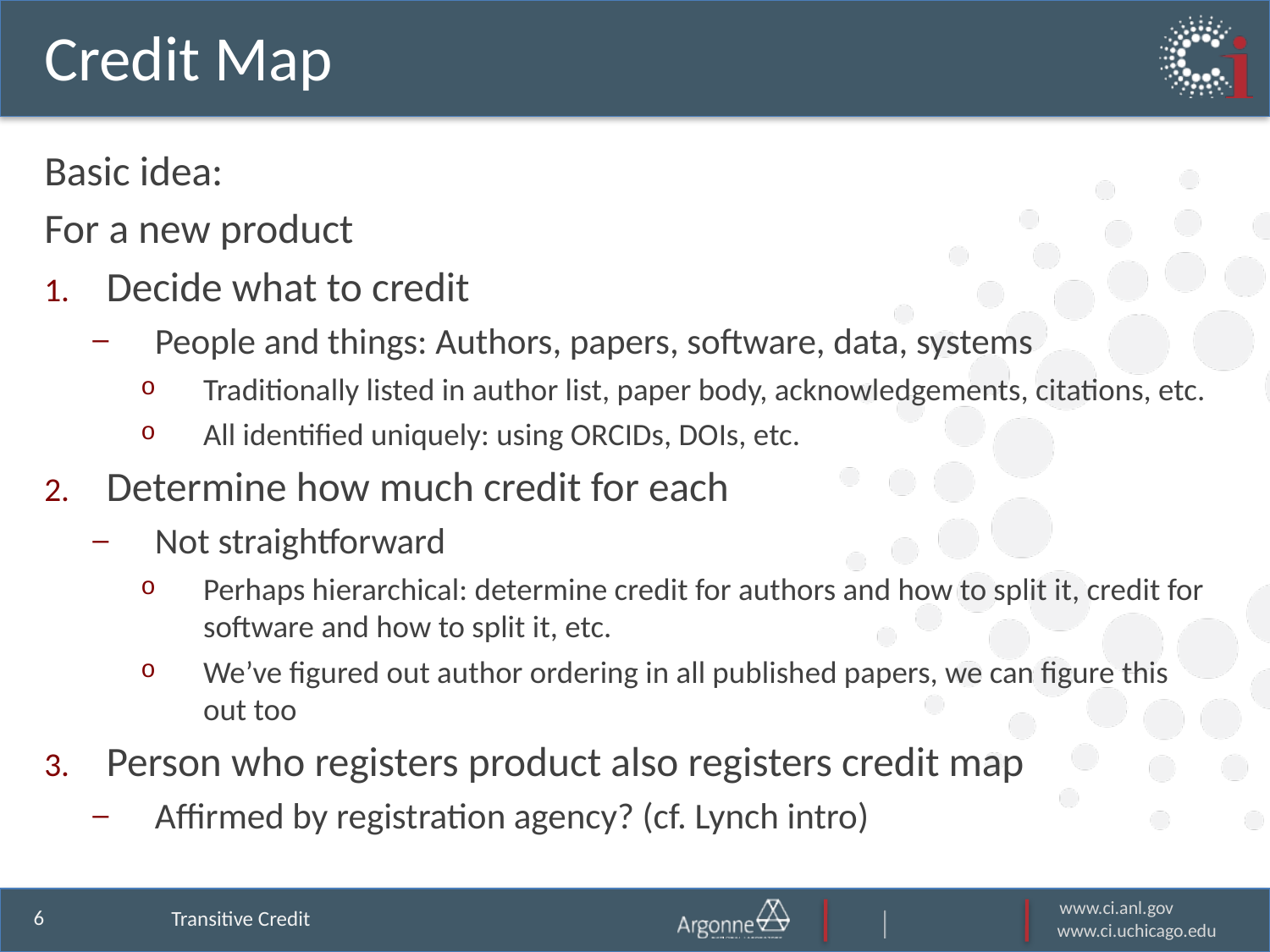

# Credit Map
Basic idea:
For a new product
Decide what to credit
People and things: Authors, papers, software, data, systems
Traditionally listed in author list, paper body, acknowledgements, citations, etc.
All identified uniquely: using ORCIDs, DOIs, etc.
Determine how much credit for each
Not straightforward
Perhaps hierarchical: determine credit for authors and how to split it, credit for software and how to split it, etc.
We’ve figured out author ordering in all published papers, we can figure this out too
Person who registers product also registers credit map
Affirmed by registration agency? (cf. Lynch intro)